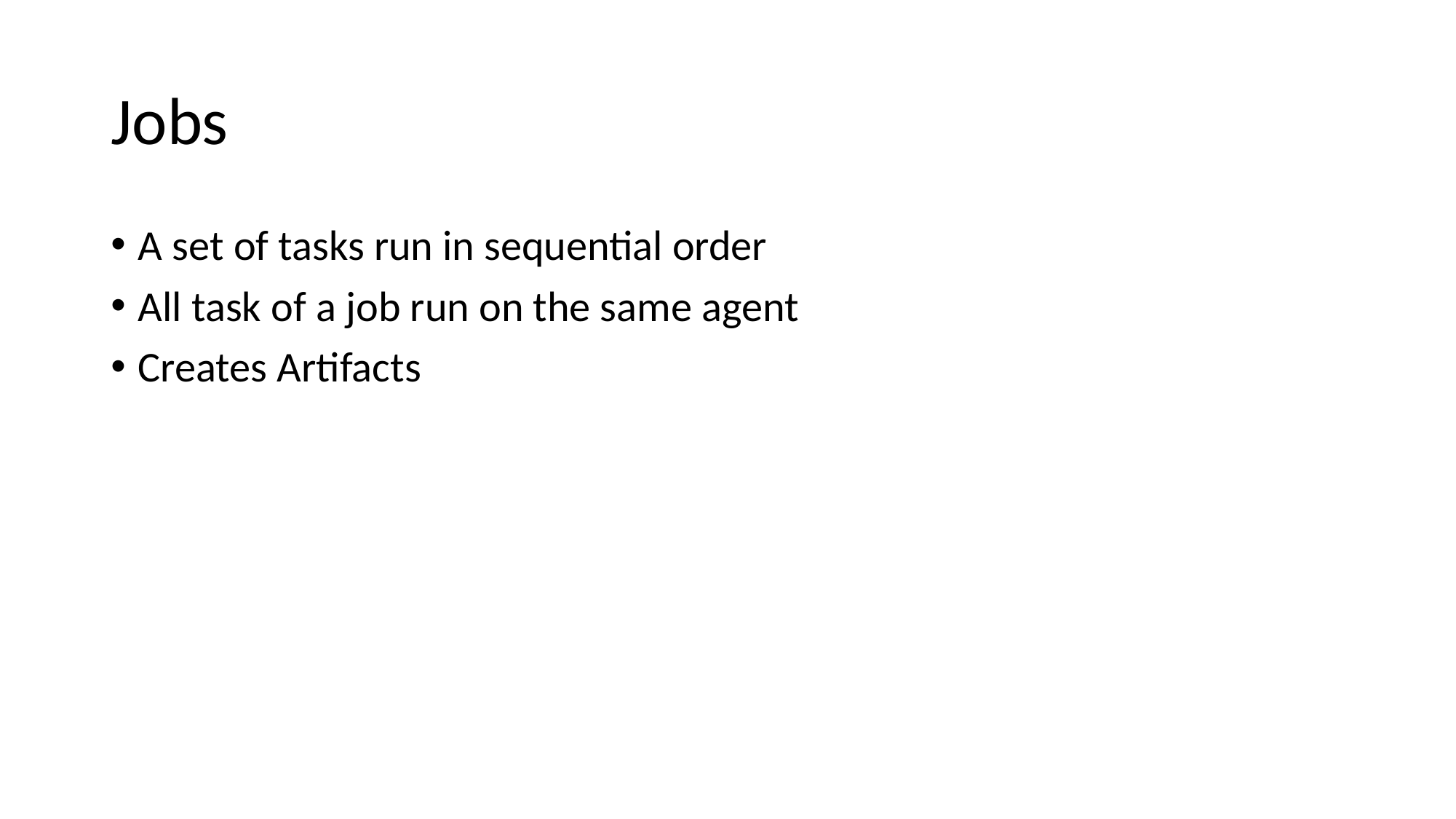

# Jobs
A set of tasks run in sequential order
All task of a job run on the same agent
Creates Artifacts